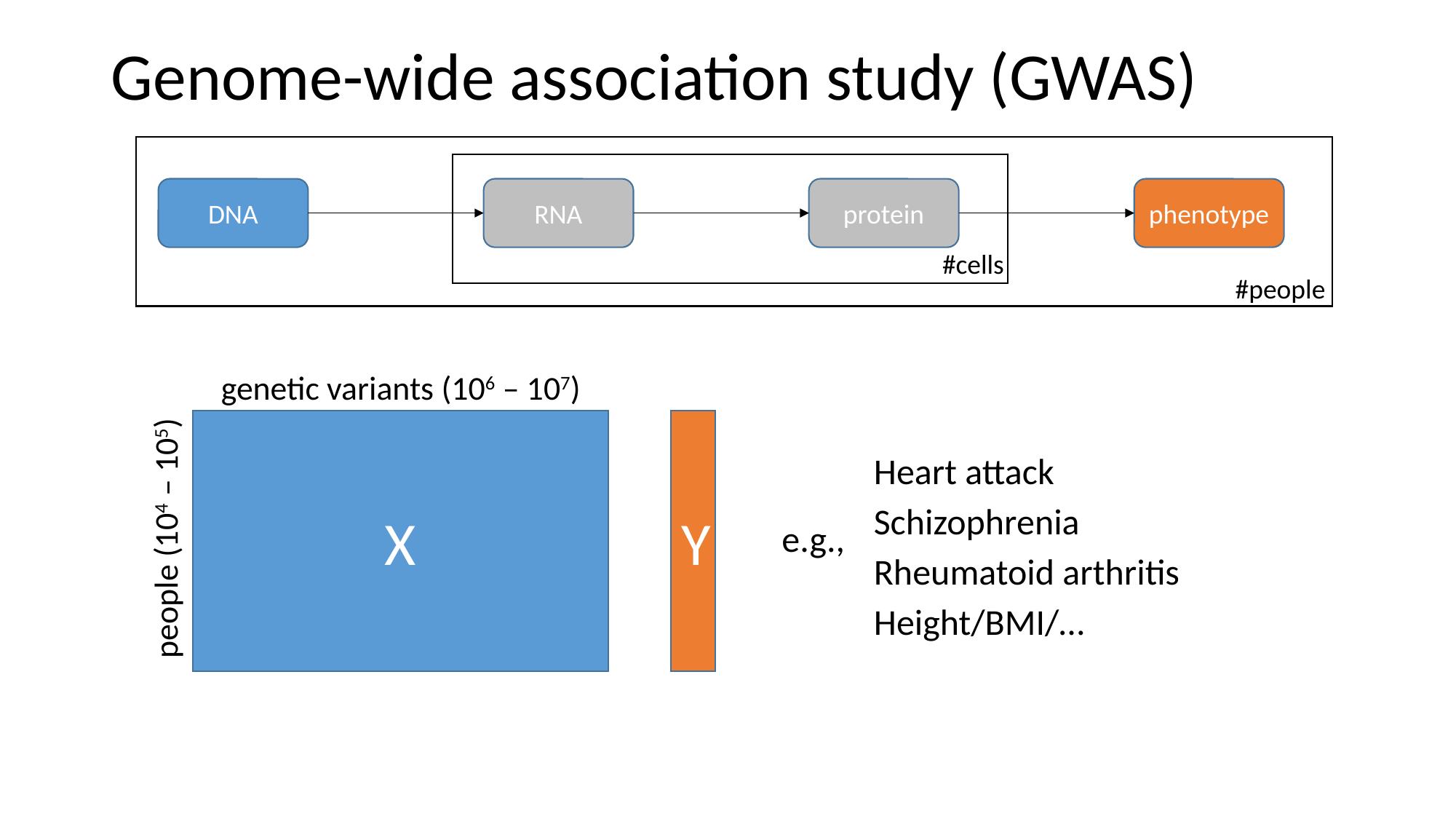

# Genome-wide association study (GWAS)

#cells
DNA
RNA
protein
phenotype
#people
genetic variants (106 – 107)
X
Y
Heart attack
Schizophrenia
Rheumatoid arthritis
Height/BMI/…
e.g.,
people (104 – 105)